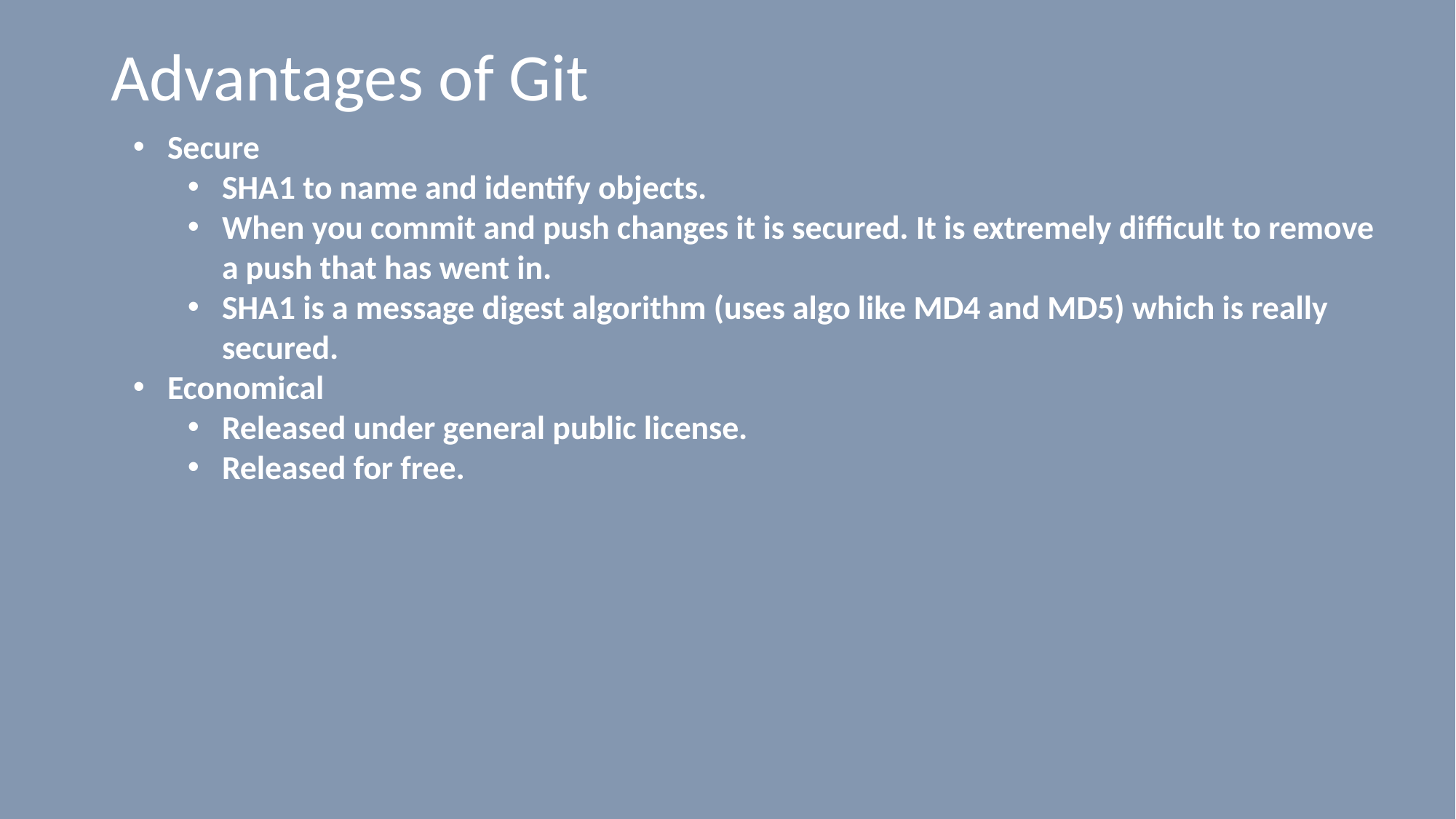

# Advantages of Git
Secure
SHA1 to name and identify objects.
When you commit and push changes it is secured. It is extremely difficult to remove a push that has went in.
SHA1 is a message digest algorithm (uses algo like MD4 and MD5) which is really secured.
Economical
Released under general public license.
Released for free.